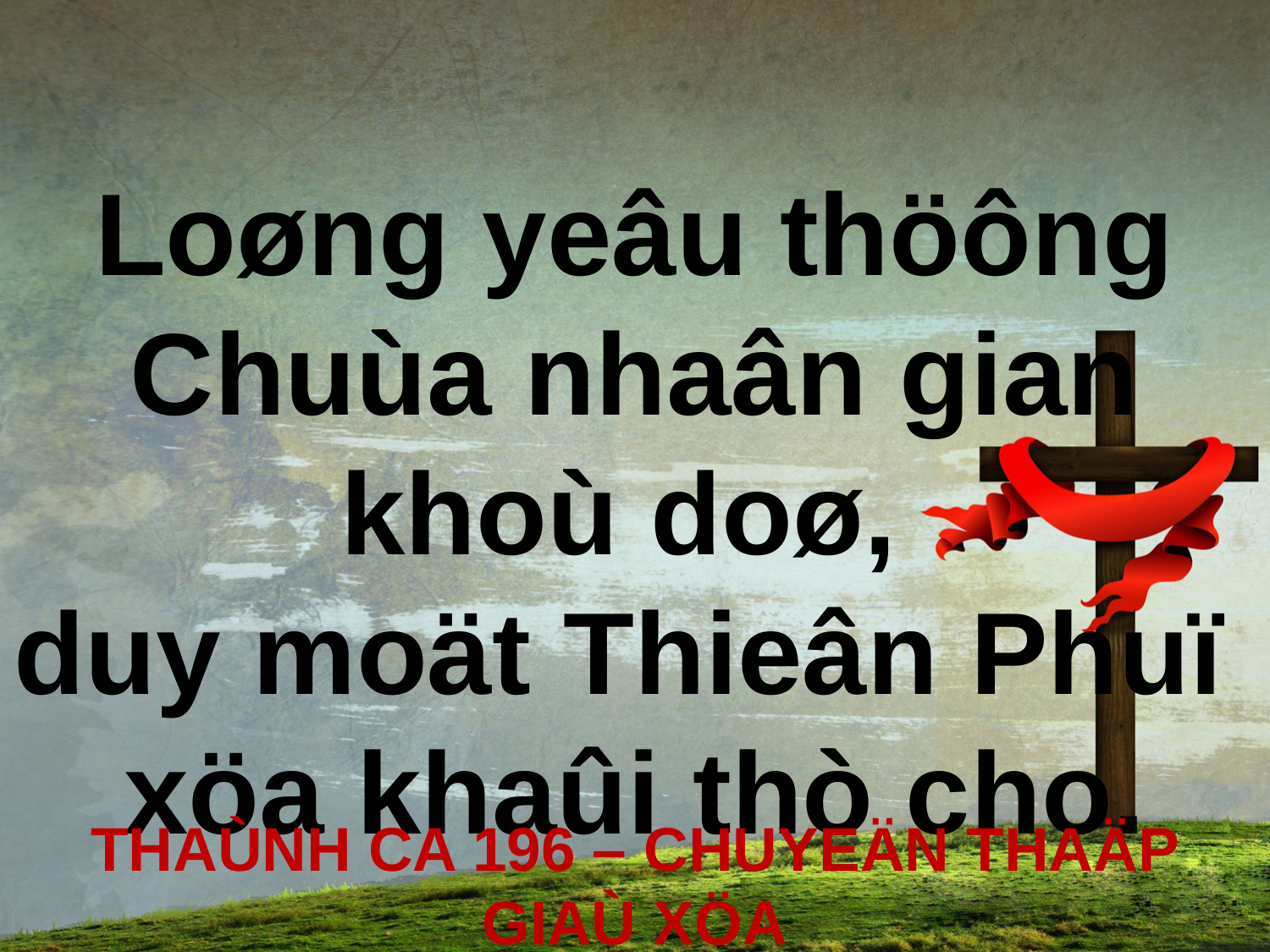

Loøng yeâu thöông Chuùa nhaân gian khoù doø,
duy moät Thieân Phuï
xöa khaûi thò cho.
THAÙNH CA 196 – CHUYEÄN THAÄP GIAÙ XÖA